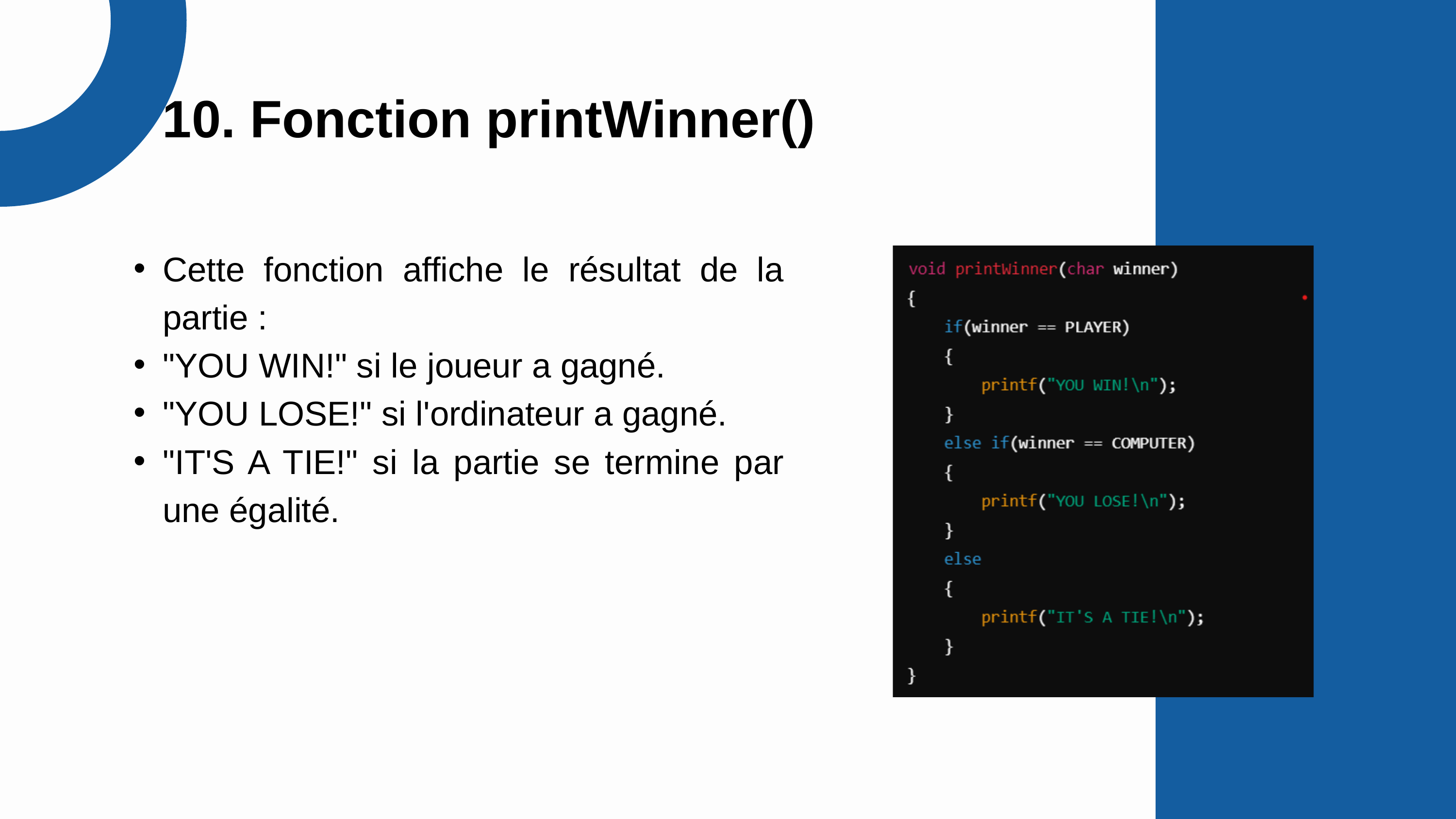

10. Fonction printWinner()
Cette fonction affiche le résultat de la partie :
"YOU WIN!" si le joueur a gagné.
"YOU LOSE!" si l'ordinateur a gagné.
"IT'S A TIE!" si la partie se termine par une égalité.